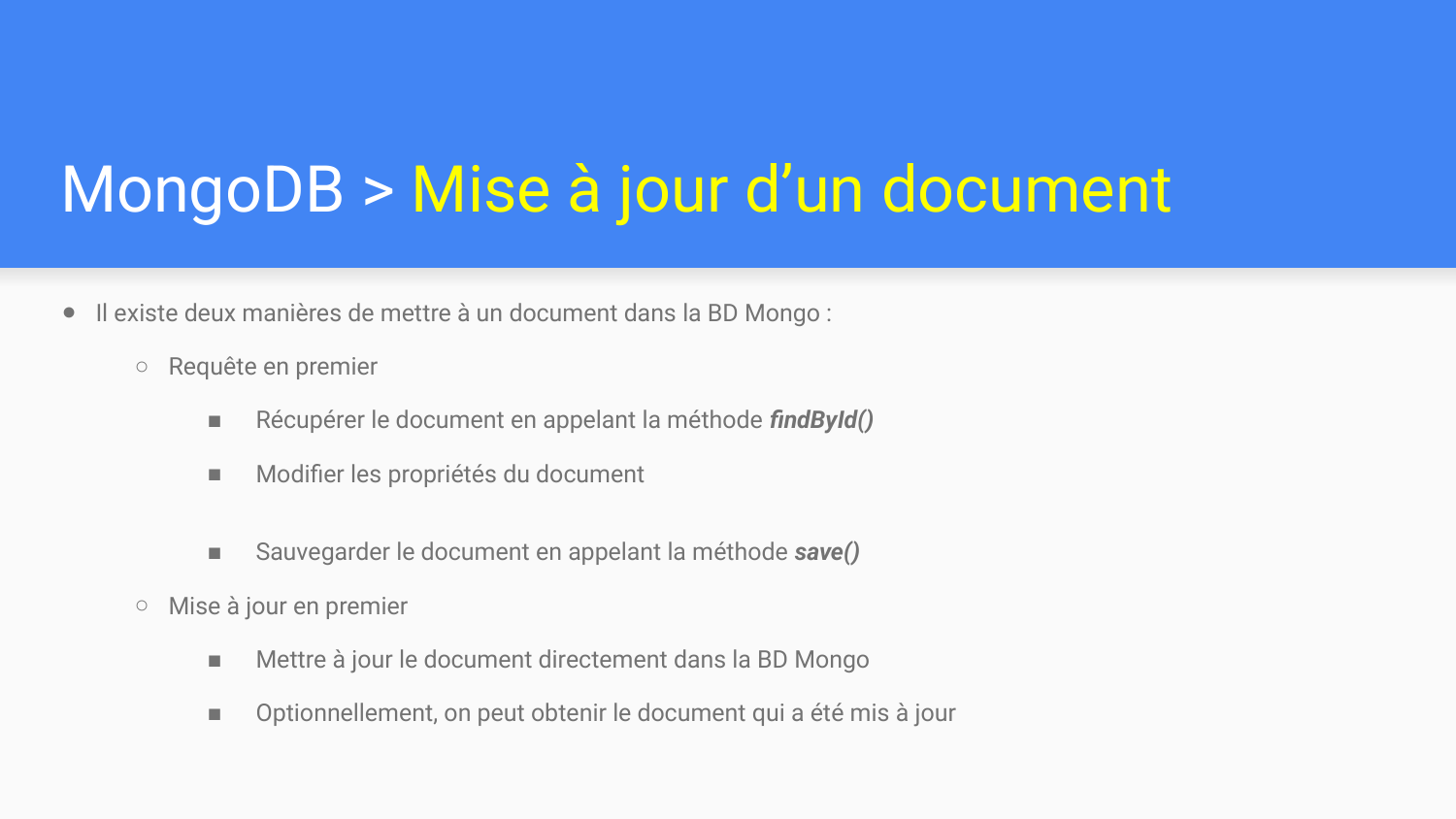

# MongoDB > Mise à jour d’un document
Il existe deux manières de mettre à un document dans la BD Mongo :
Requête en premier
Récupérer le document en appelant la méthode findById()
Modifier les propriétés du document
Sauvegarder le document en appelant la méthode save()
Mise à jour en premier
Mettre à jour le document directement dans la BD Mongo
Optionnellement, on peut obtenir le document qui a été mis à jour